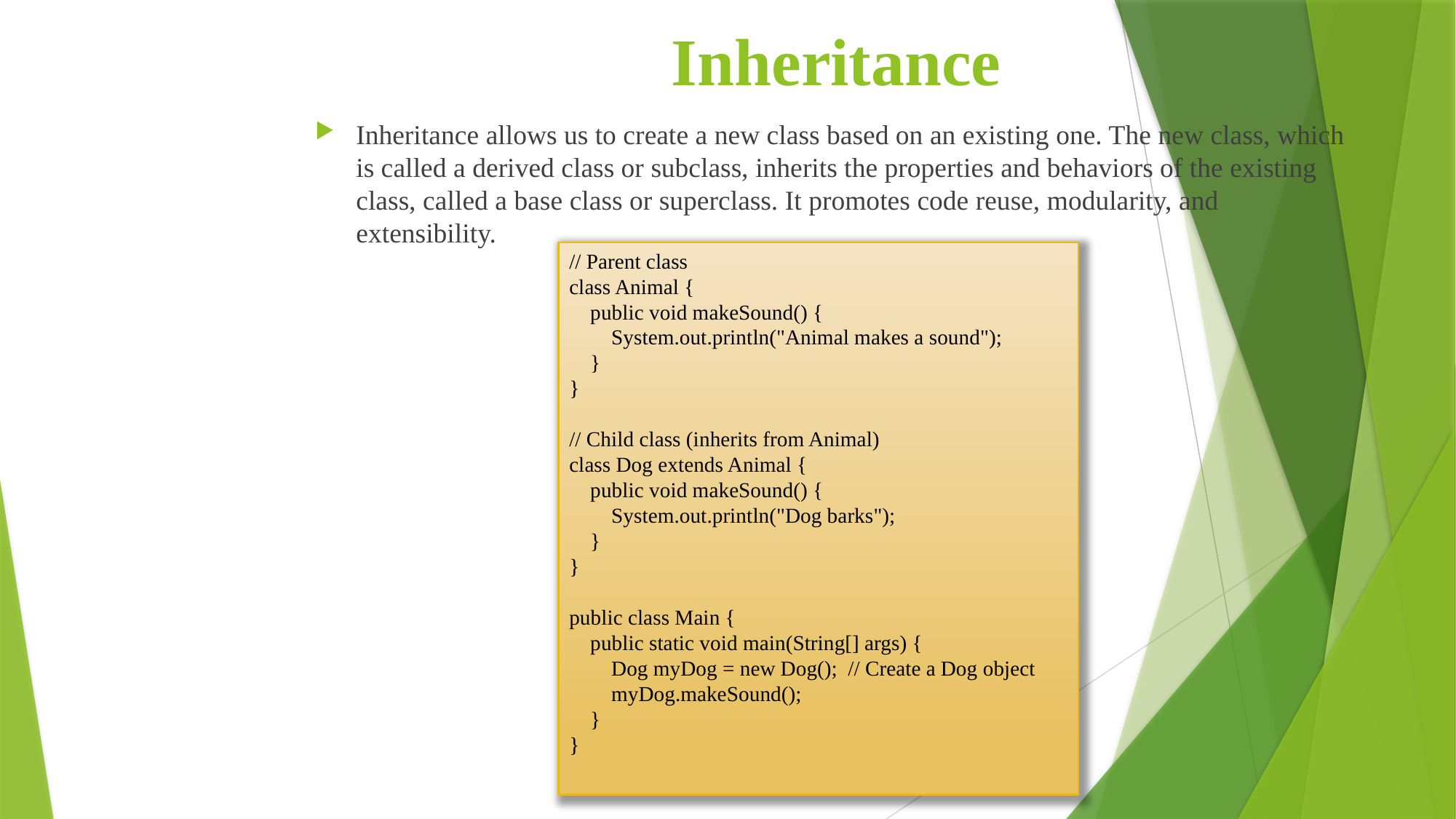

# Inheritance
Inheritance allows us to create a new class based on an existing one. The new class, which is called a derived class or subclass, inherits the properties and behaviors of the existing class, called a base class or superclass. It promotes code reuse, modularity, and extensibility.
// Parent class
class Animal {
    public void makeSound() {
        System.out.println("Animal makes a sound");
    }
}

// Child class (inherits from Animal)
class Dog extends Animal {
    public void makeSound() {
        System.out.println("Dog barks");
    }
}

public class Main {
    public static void main(String[] args) {
        Dog myDog = new Dog();  // Create a Dog object
        myDog.makeSound();
    }
}